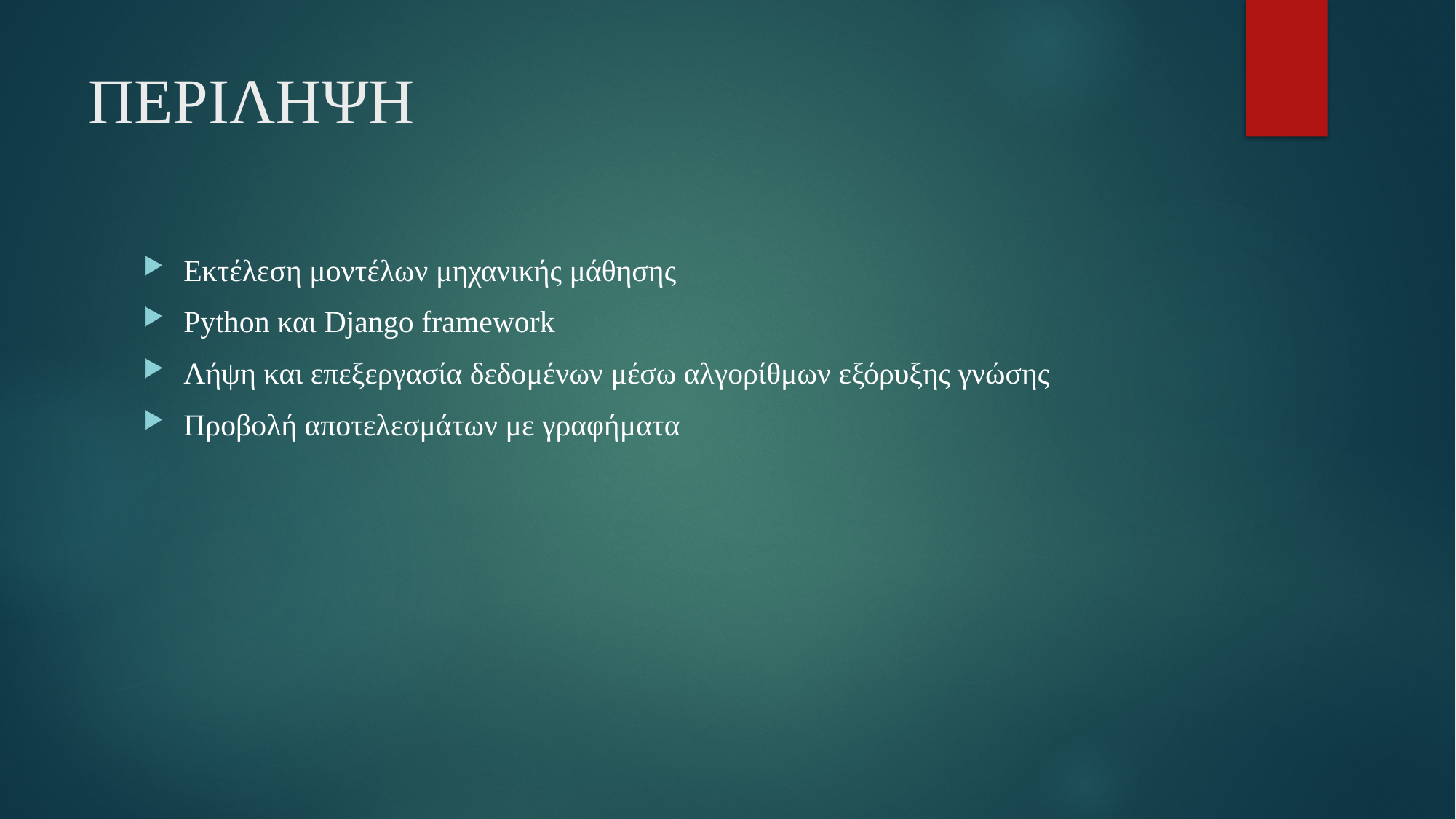

# ΠΕΡΙΛΗΨΗ
Εκτέλεση μοντέλων μηχανικής μάθησης
Python και Django framework
Λήψη και επεξεργασία δεδομένων μέσω αλγορίθμων εξόρυξης γνώσης
Προβολή αποτελεσμάτων με γραφήματα